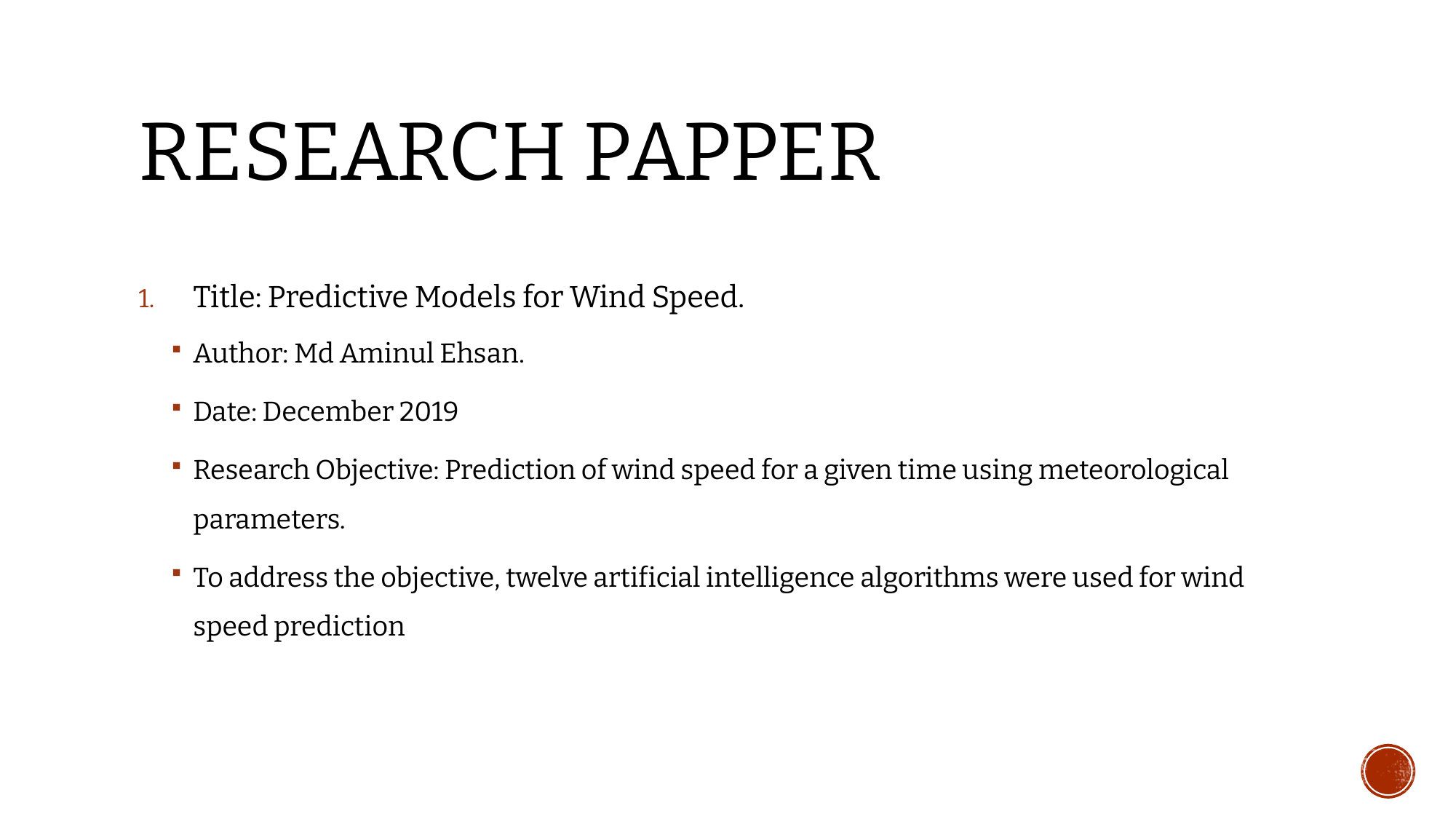

# Research papper
Title: Predictive Models for Wind Speed.
Author: Md Aminul Ehsan.
Date: December 2019
Research Objective: Prediction of wind speed for a given time using meteorological parameters.
To address the objective, twelve artificial intelligence algorithms were used for wind speed prediction